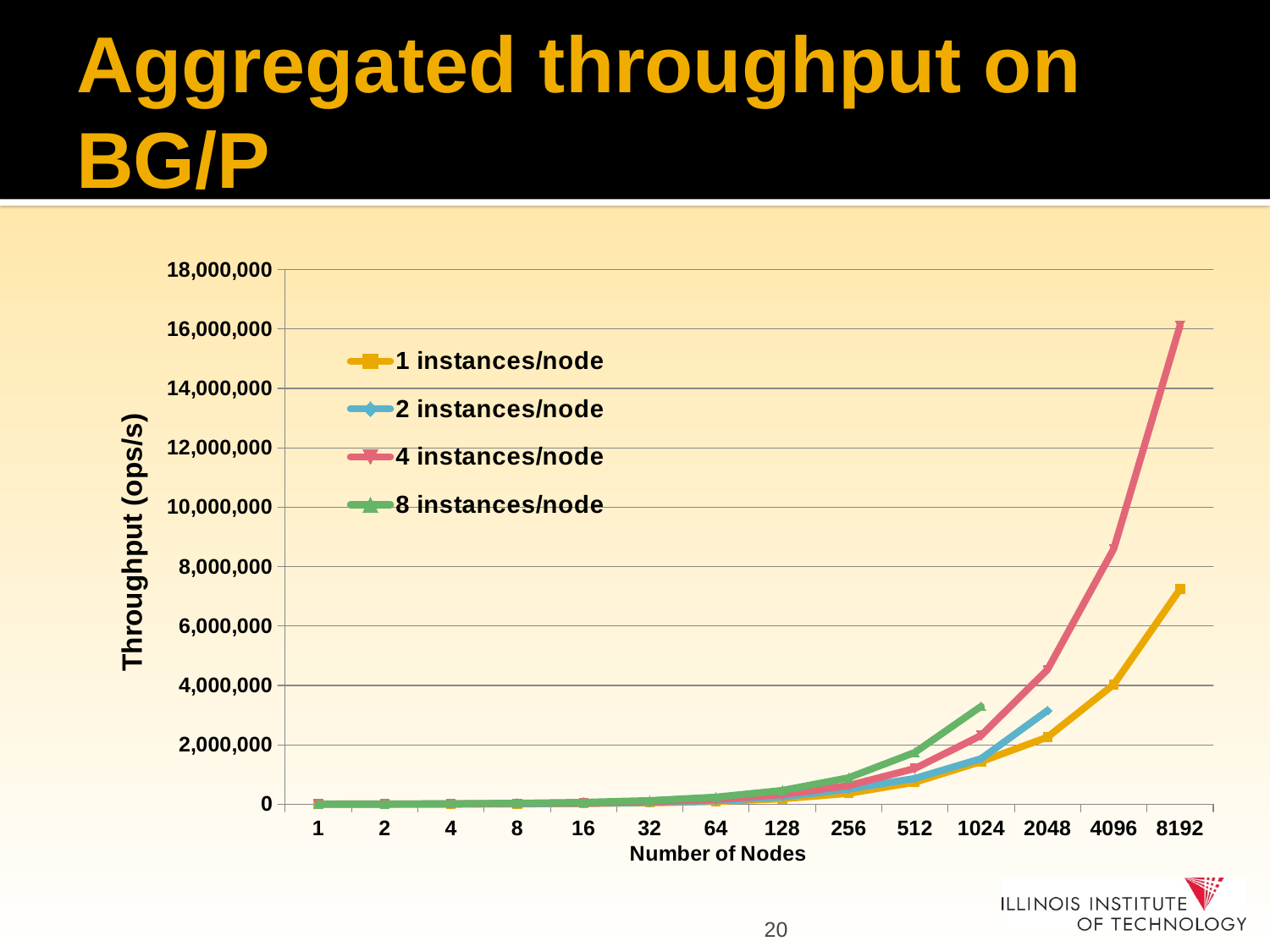

# Aggregated throughput on BG/P

[unsupported chart]

20